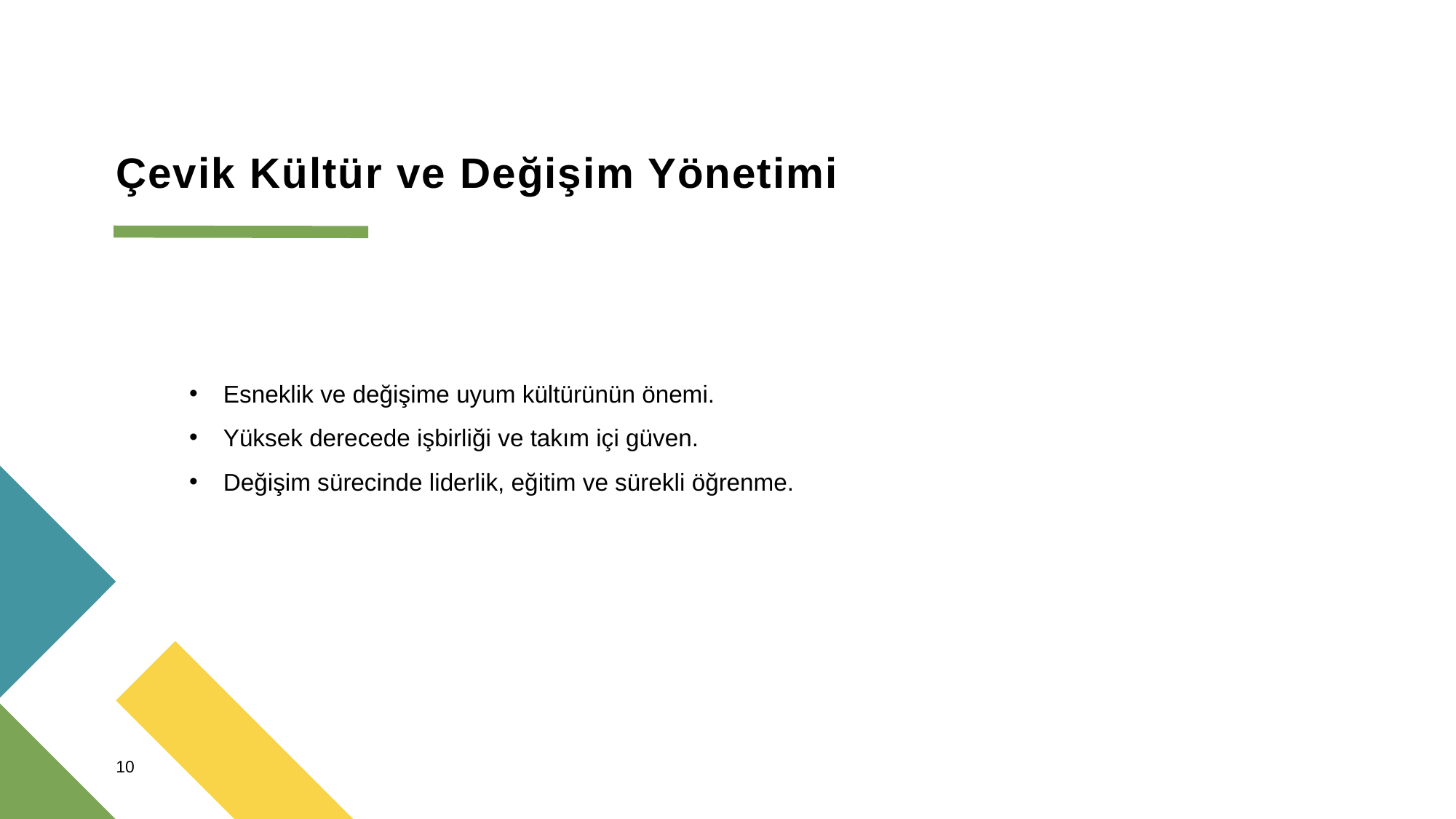

# Çevik Kültür ve Değişim Yönetimi

Esneklik ve değişime uyum kültürünün önemi.
Yüksek derecede işbirliği ve takım içi güven.
Değişim sürecinde liderlik, eğitim ve sürekli öğrenme.
10